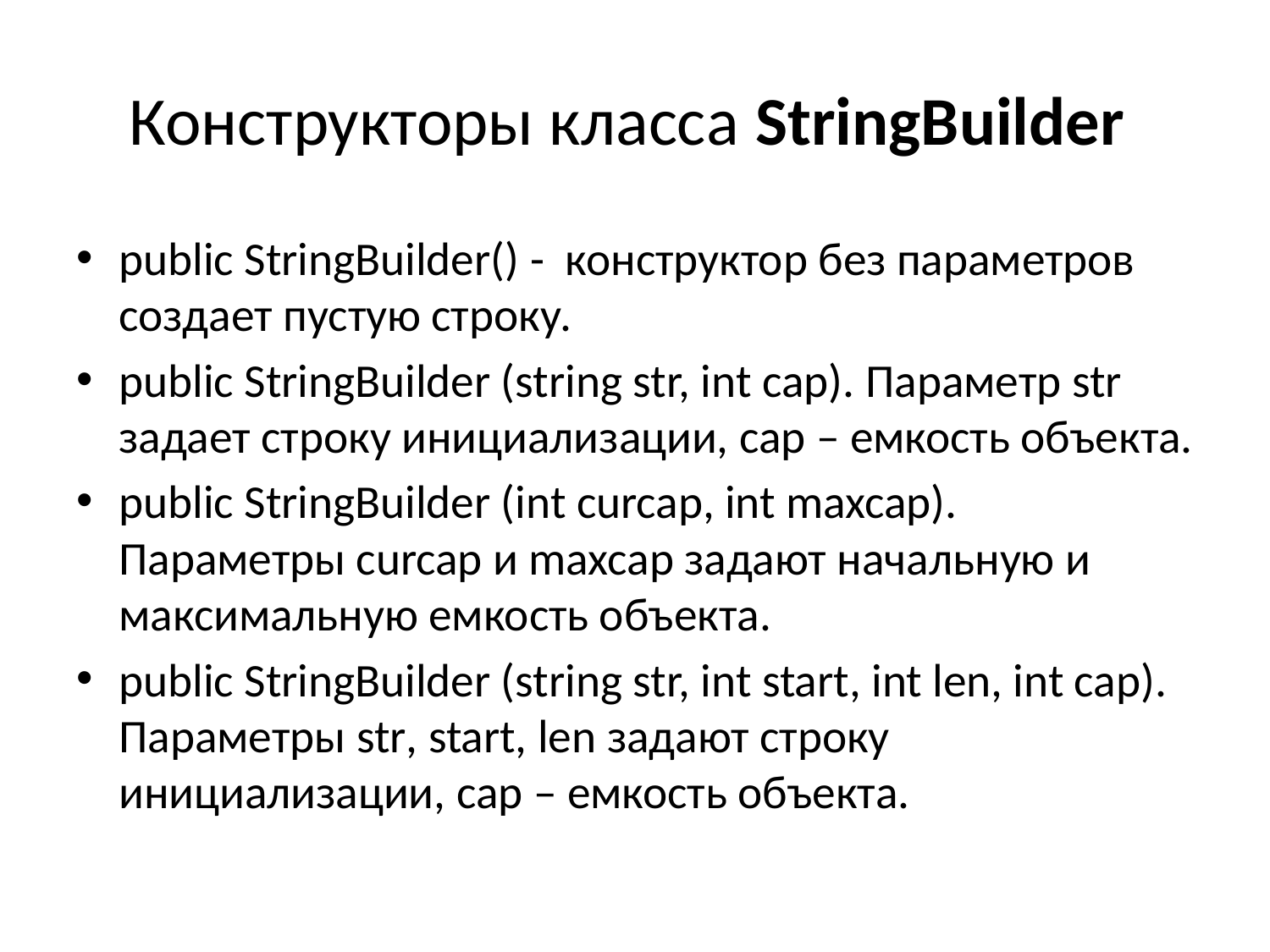

# Конструкторы класса StringBuilder
public StringBuilder() -  конструктор без параметров создает пустую строку.
public StringBuilder (string str, int cap). Параметр str задает строку инициализации, cap – емкость объекта.
public StringBuilder (int curcap, int maxcap). Параметры curcap и maxcap задают начальную и максимальную емкость объекта.
public StringBuilder (string str, int start, int len, int cap). Параметры str, start, len задают строку инициализации, cap – емкость объекта.